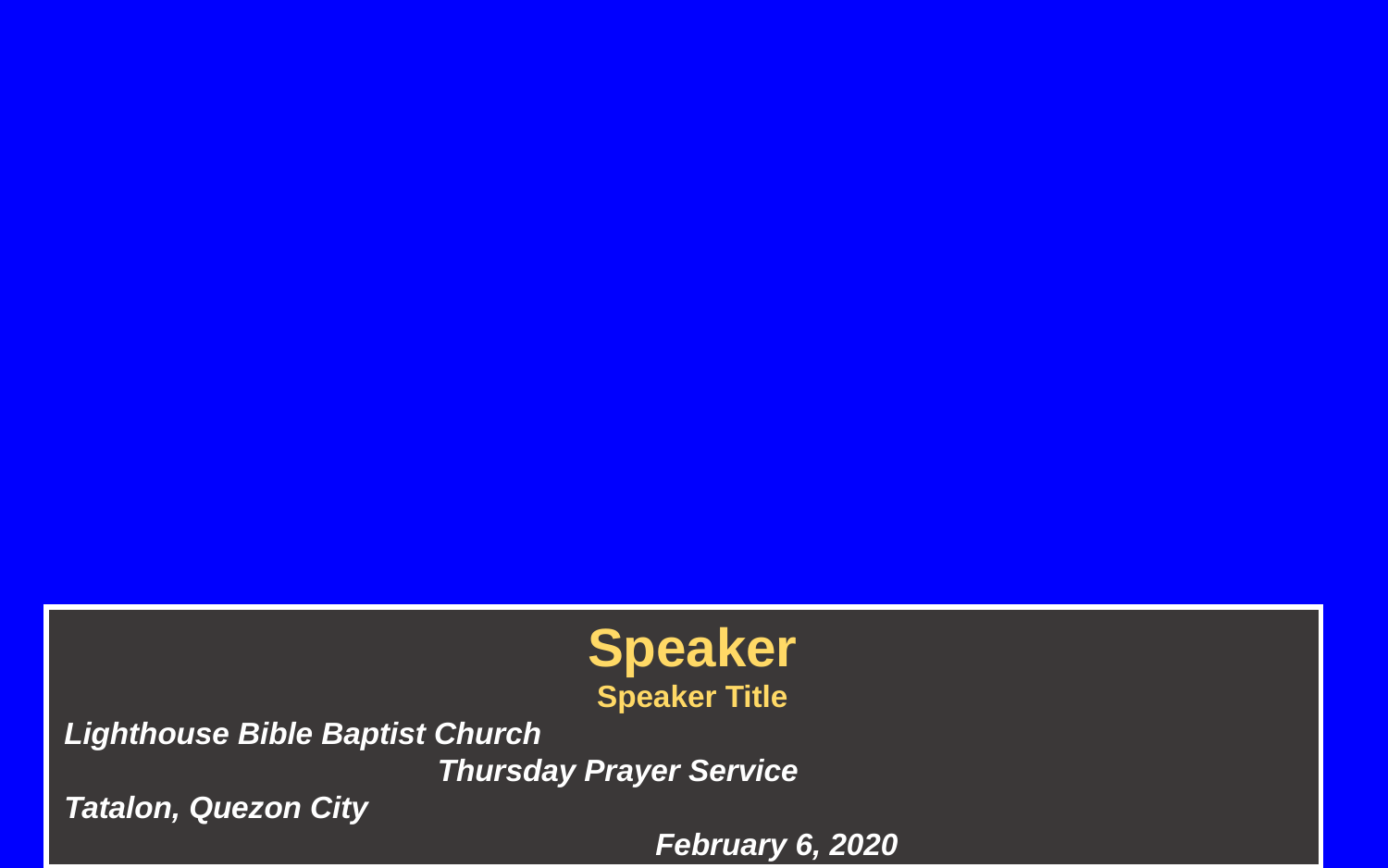

Speaker
Speaker Title
Lighthouse Bible Baptist Church						 	       Thursday Prayer Service
Tatalon, Quezon City											February 6, 2020